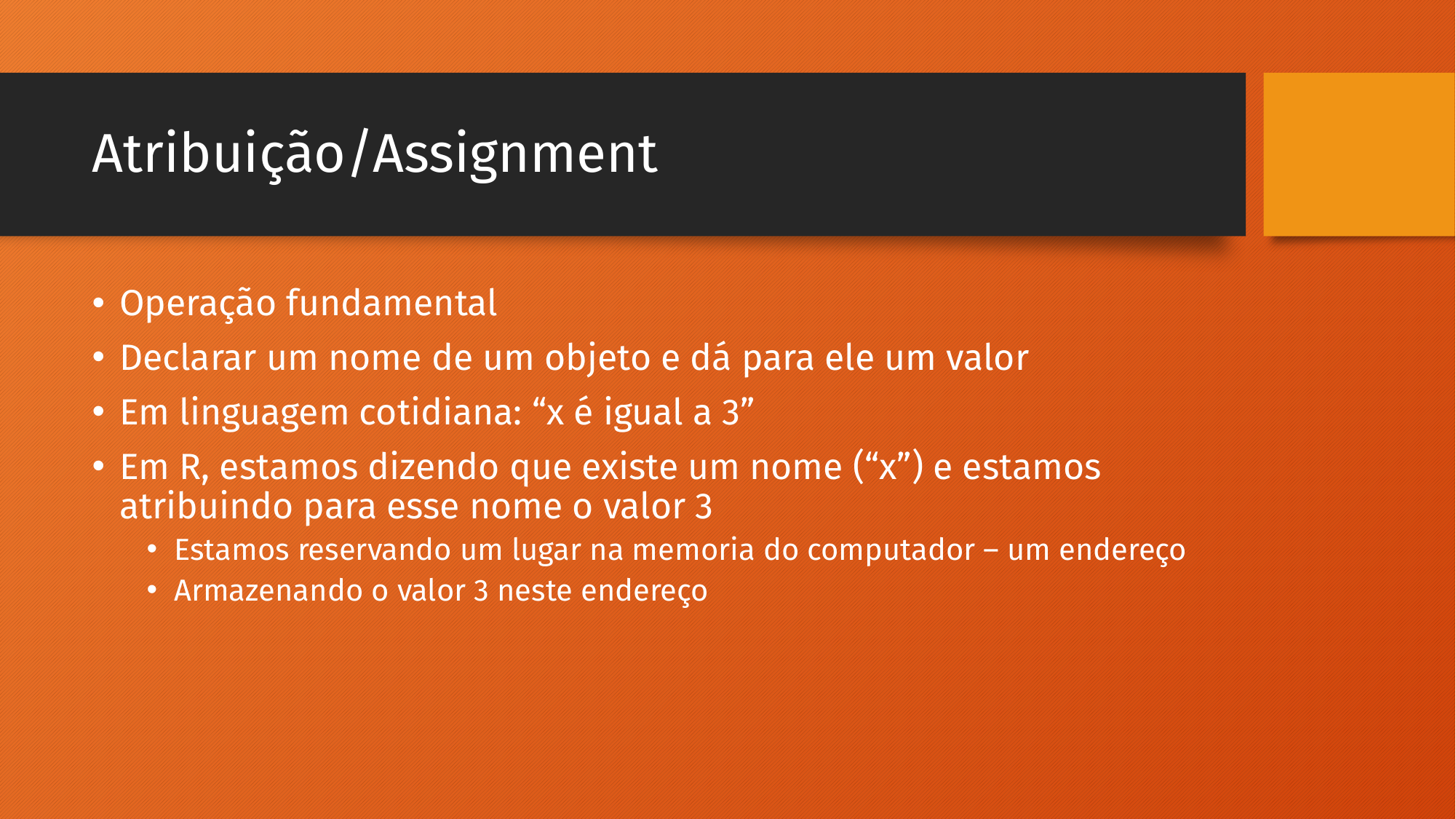

# Atribuição/Assignment
Operação fundamental
Declarar um nome de um objeto e dá para ele um valor
Em linguagem cotidiana: “x é igual a 3”
Em R, estamos dizendo que existe um nome (“x”) e estamos atribuindo para esse nome o valor 3
Estamos reservando um lugar na memoria do computador – um endereço
Armazenando o valor 3 neste endereço